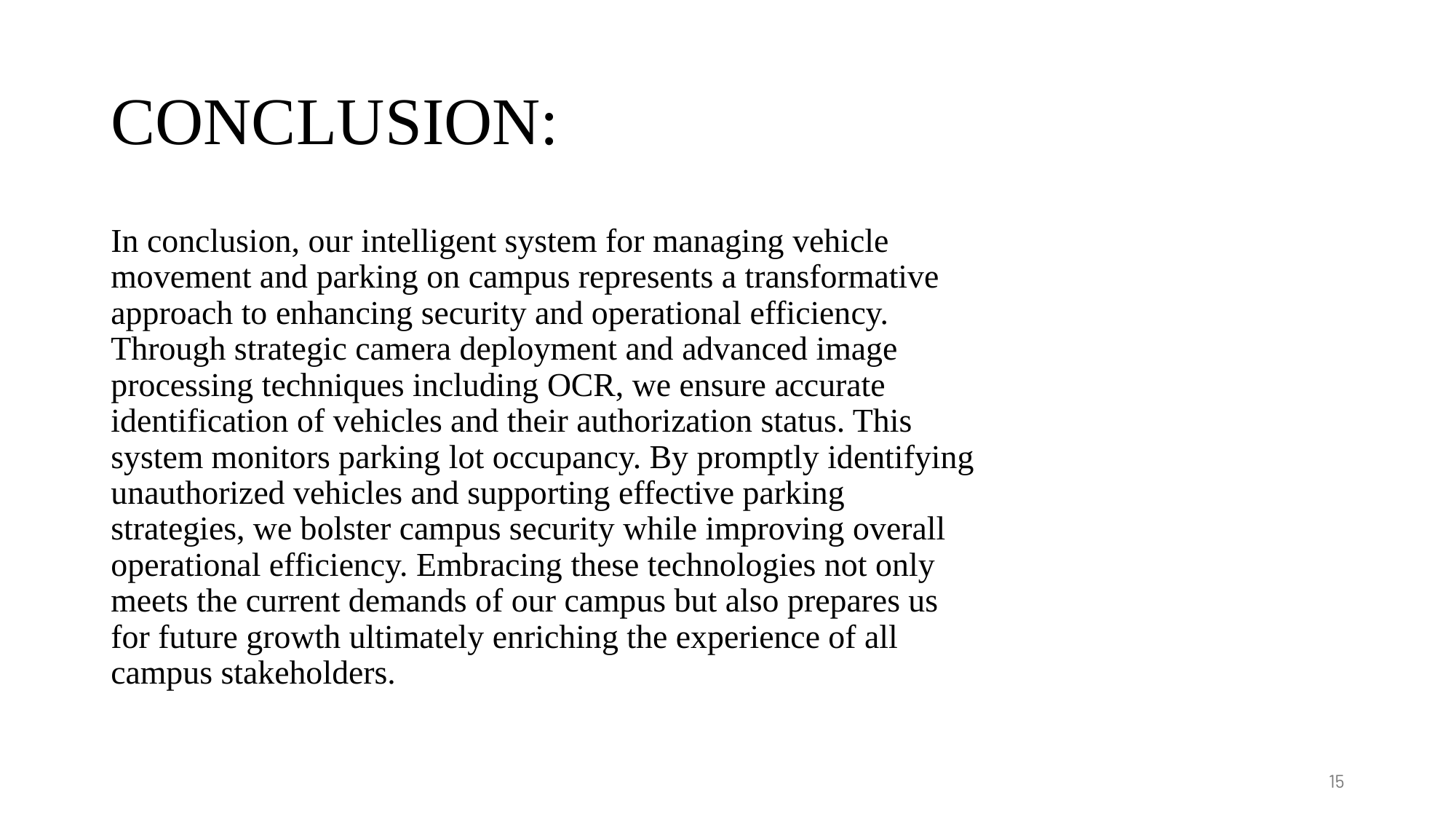

# CONCLUSION:
In conclusion, our intelligent system for managing vehicle movement and parking on campus represents a transformative approach to enhancing security and operational efficiency. Through strategic camera deployment and advanced image processing techniques including OCR, we ensure accurate identification of vehicles and their authorization status. This system monitors parking lot occupancy. By promptly identifying unauthorized vehicles and supporting effective parking strategies, we bolster campus security while improving overall operational efficiency. Embracing these technologies not only meets the current demands of our campus but also prepares us for future growth ultimately enriching the experience of all campus stakeholders.
15